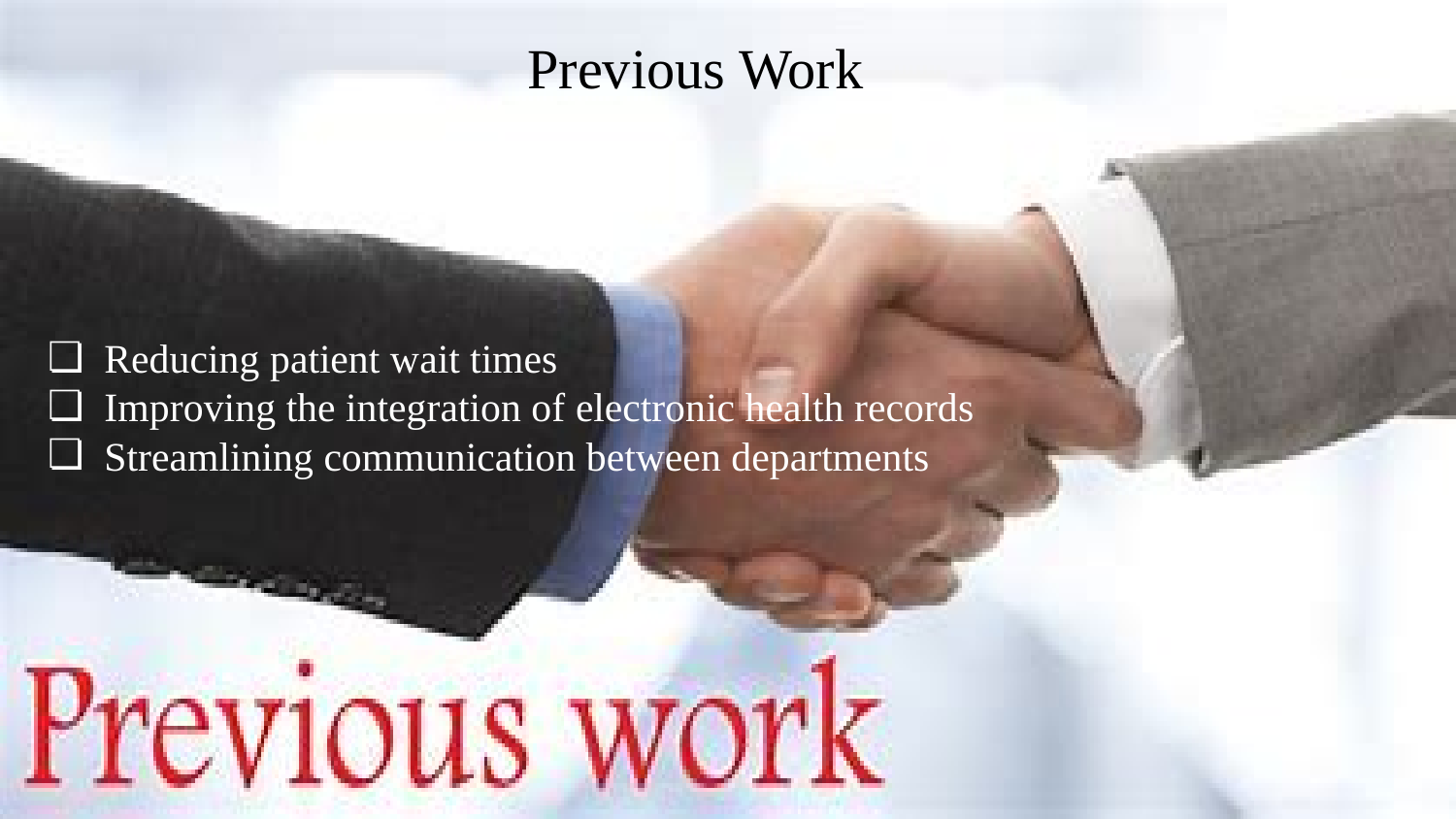

# Previous Work
Reducing patient wait times
Improving the integration of electronic health records
Streamlining communication between departments